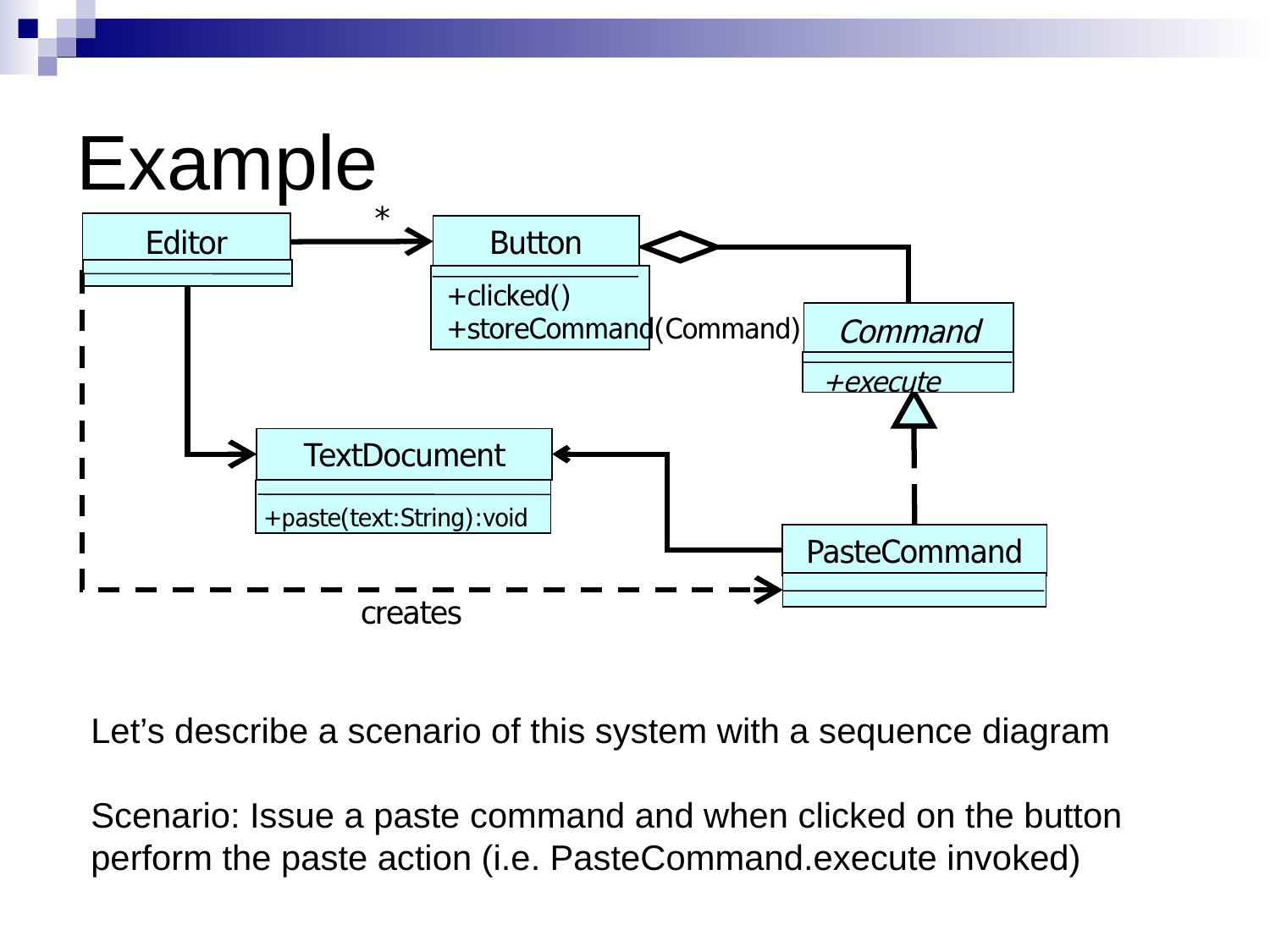

# Example
*
Editor
Button

+clicked()
+storeCommand(Command)

Command

+execute

TextDocument

+paste(text:String):void
PasteCommand

creates
Let’s describe a scenario of this system with a sequence diagram

Scenario: Issue a paste command and when clicked on the button
perform the paste action (i.e. PasteCommand.execute invoked)